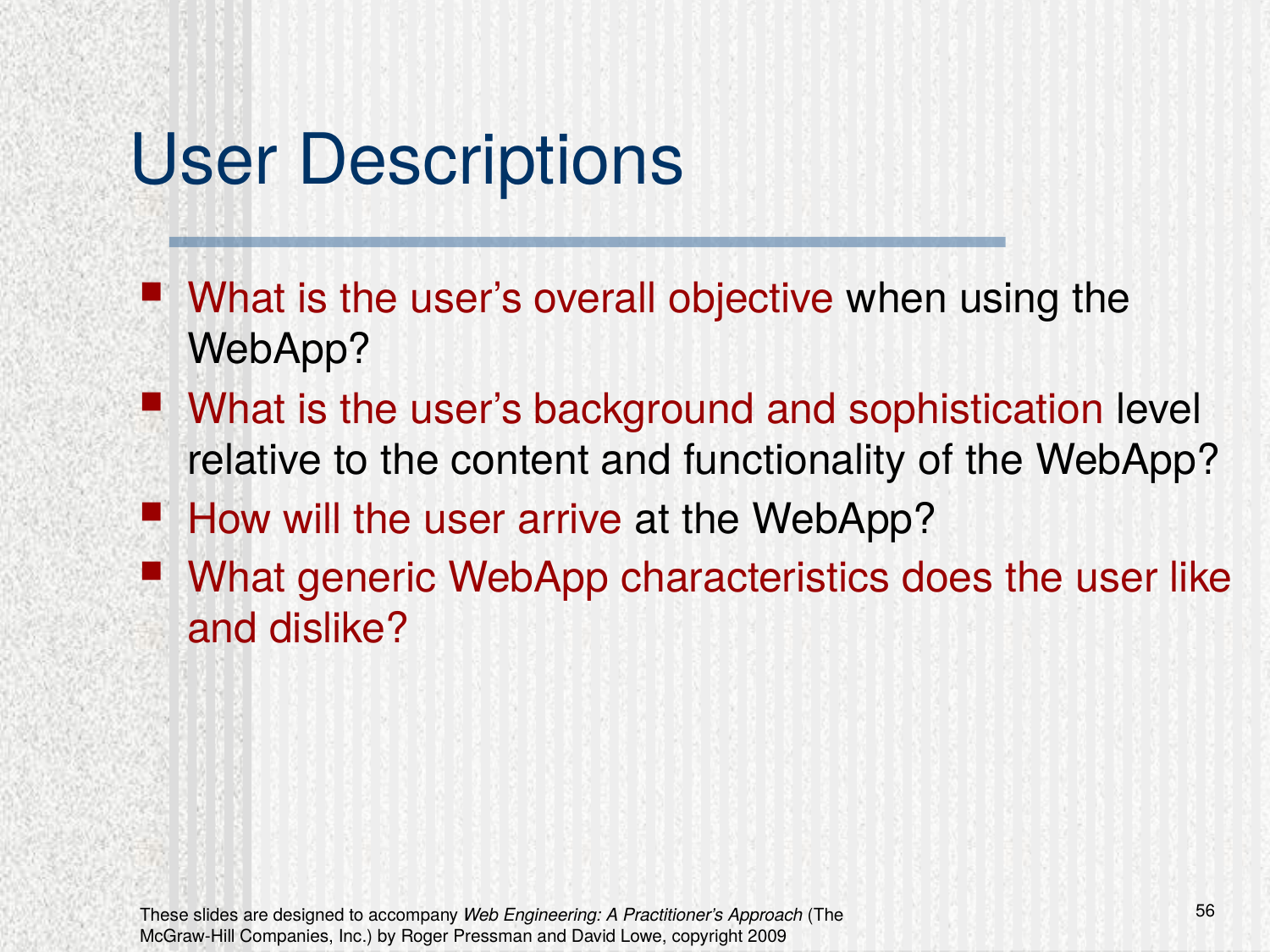

# User Descriptions
What is the user’s overall objective when using the WebApp?
What is the user’s background and sophistication level relative to the content and functionality of the WebApp?
How will the user arrive at the WebApp?
What generic WebApp characteristics does the user like and dislike?
56
These slides are designed to accompany Web Engineering: A Practitioner’s Approach (The McGraw-Hill Companies, Inc.) by Roger Pressman and David Lowe, copyright 2009